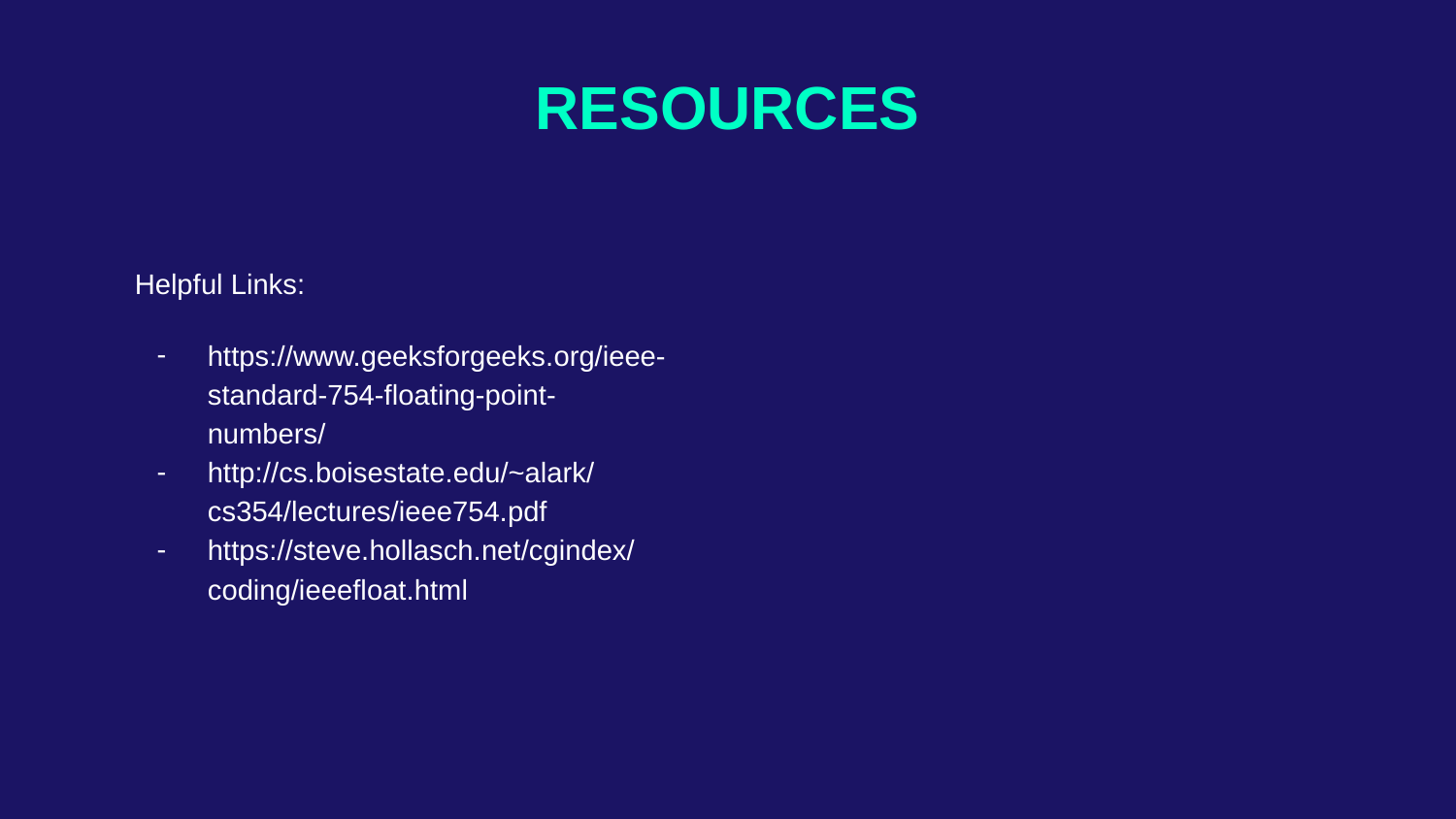

# RESOURCES

Helpful Links:
https://www.geeksforgeeks.org/ieee-standard-754-floating-point-numbers/
http://cs.boisestate.edu/~alark/cs354/lectures/ieee754.pdf
https://steve.hollasch.net/cgindex/coding/ieeefloat.html